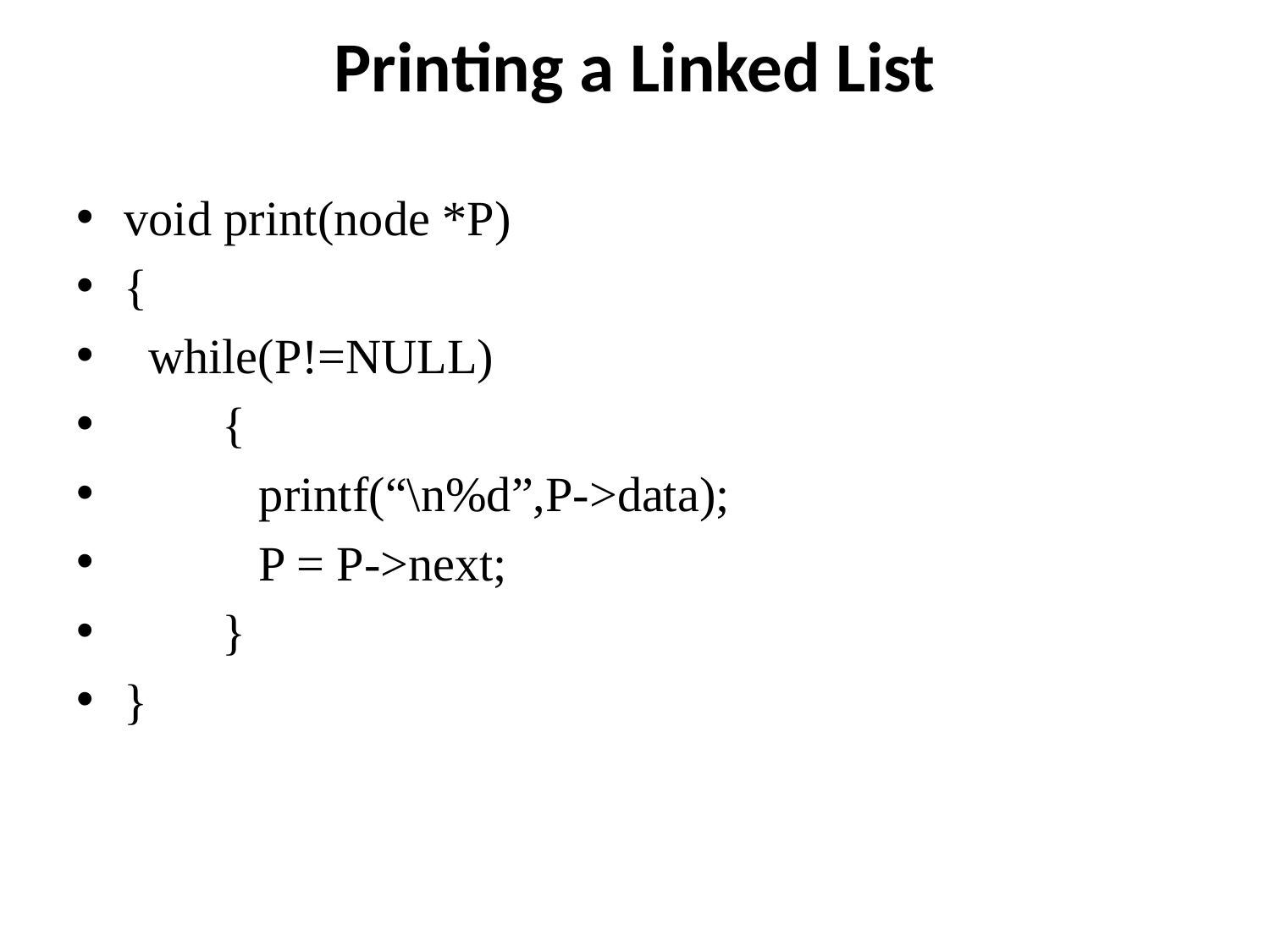

# Printing a Linked List
void print(node *P)
{
  while(P!=NULL)
        {
           printf(“\n%d”,P->data);
           P = P->next;
        }
}